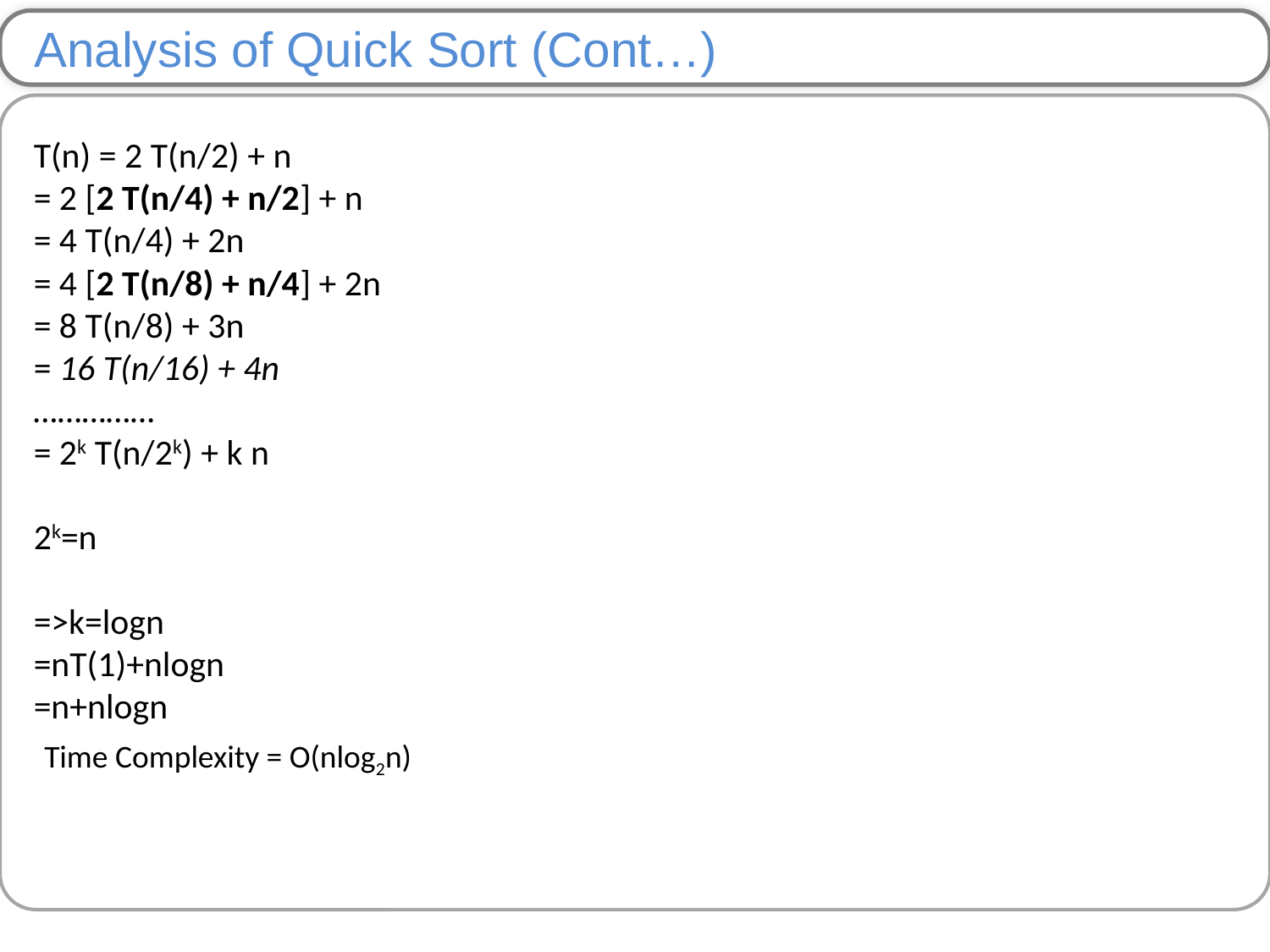

Analysis of Quick Sort (Cont…)

T(n) = 2 T(n/2) + n
= 2 [2 T(n/4) + n/2] + n
= 4 T(n/4) + 2n
= 4 [2 T(n/8) + n/4] + 2n
= 8 T(n/8) + 3n
= 16 T(n/16) + 4n
……………
= 2k T(n/2k) + k n

2k=n

=>k=logn
=nT(1)+nlogn
=n+nlogn

Time Complexity = O(nlog2n)